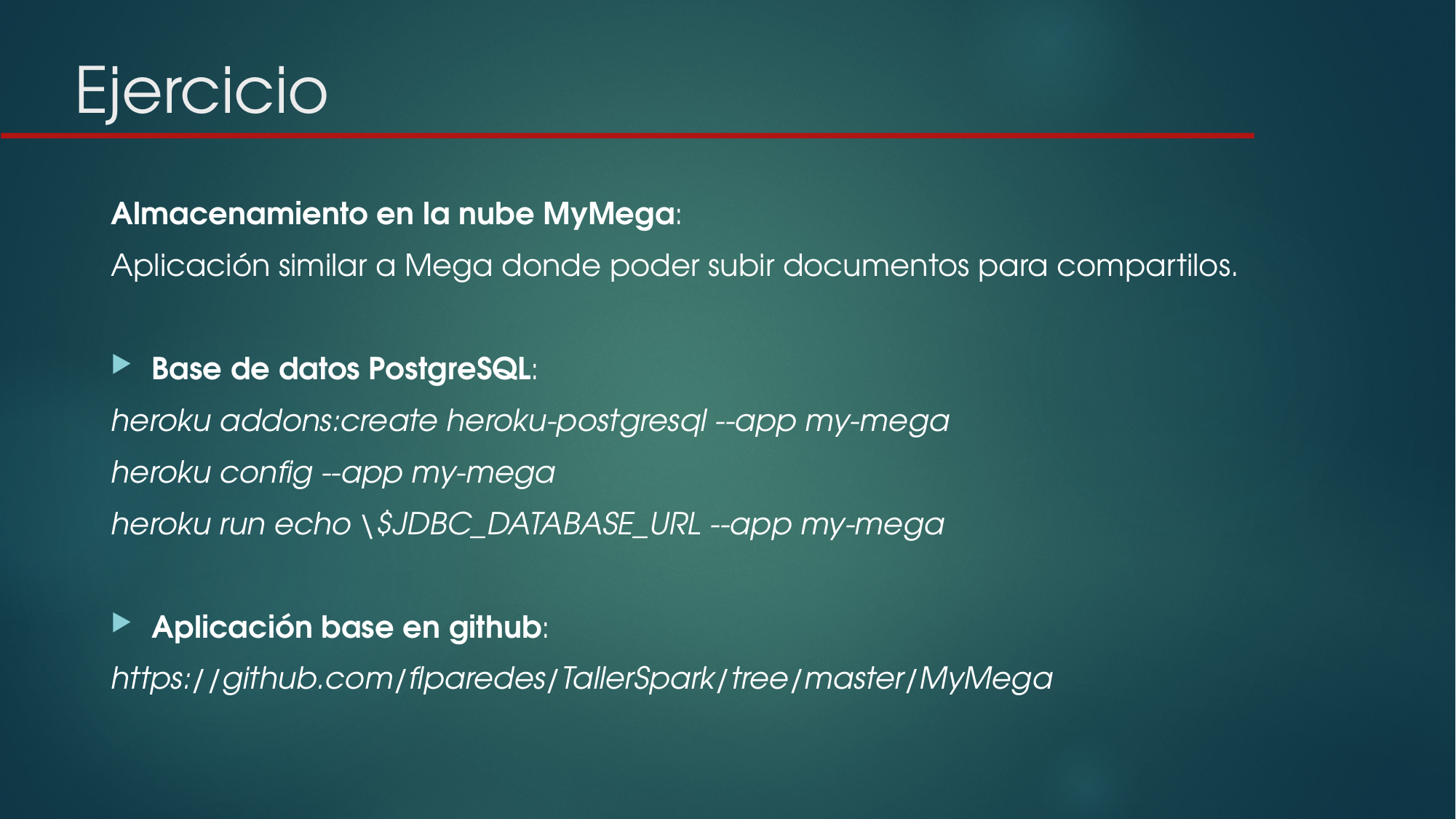

Ejercicio
Almacenamiento en la nube MyMega:
Aplicación similar a Mega donde poder subir documentos para compartilos.

Base de datos PostgreSQL:
heroku addons:create heroku-postgresql --app my-mega
heroku config --app my-mega
heroku run echo \$JDBC_DATABASE_URL --app my-mega

Aplicación base en github:
https://github.com/flparedes/TallerSpark/tree/master/MyMega